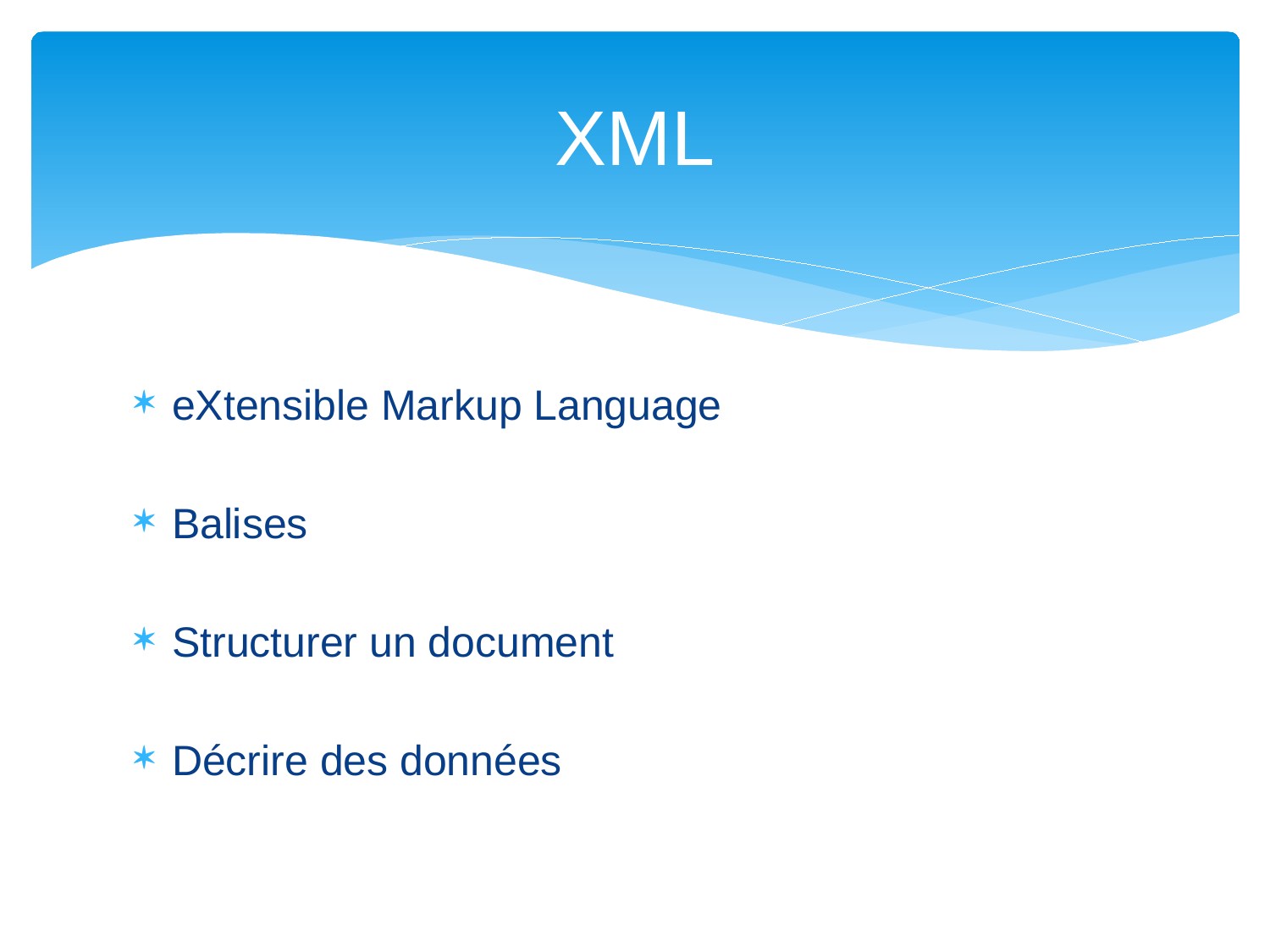

# XML
eXtensible Markup Language

Balises

Structurer un document

Décrire des données